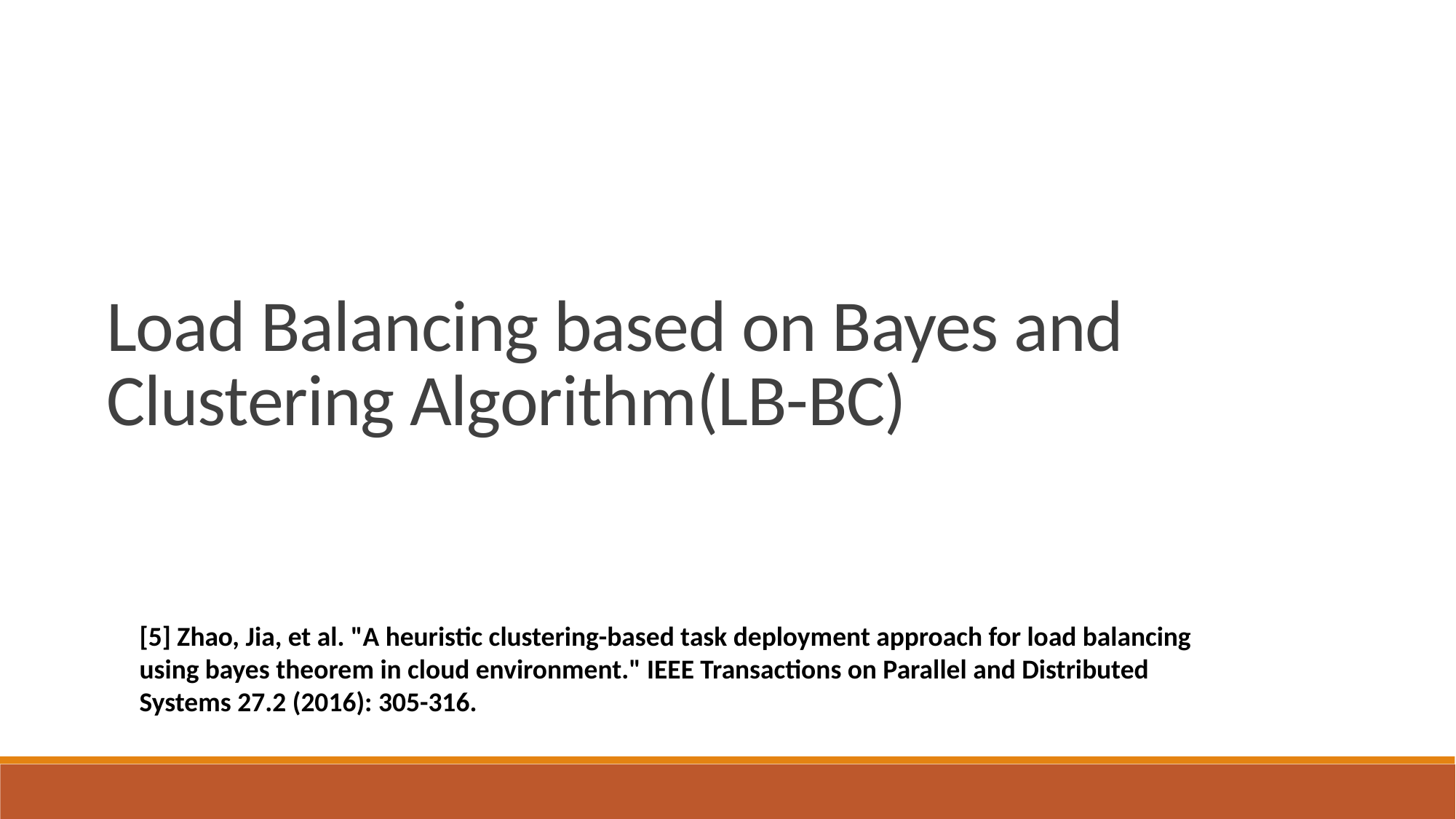

Load Balancing based on Bayes and Clustering Algorithm(LB-BC)
[5] Zhao, Jia, et al. "A heuristic clustering-based task deployment approach for load balancing using bayes theorem in cloud environment." IEEE Transactions on Parallel and Distributed Systems 27.2 (2016): 305-316.